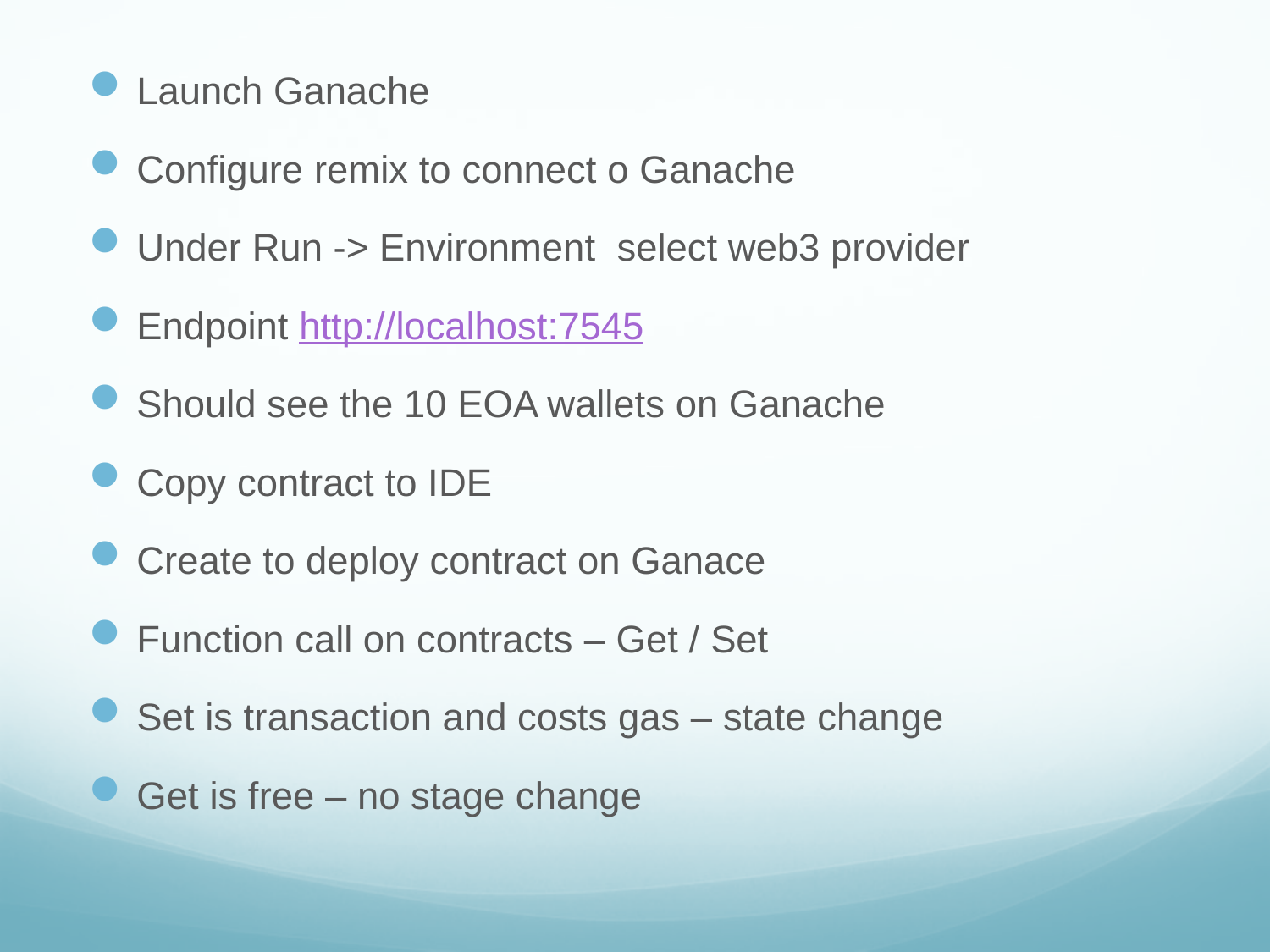

Launch Ganache
Configure remix to connect o Ganache
Under Run -> Environment  select web3 provider
Endpoint http://localhost:7545
Should see the 10 EOA wallets on Ganache
Copy contract to IDE
Create to deploy contract on Ganace
Function call on contracts – Get / Set
Set is transaction and costs gas – state change
Get is free – no stage change